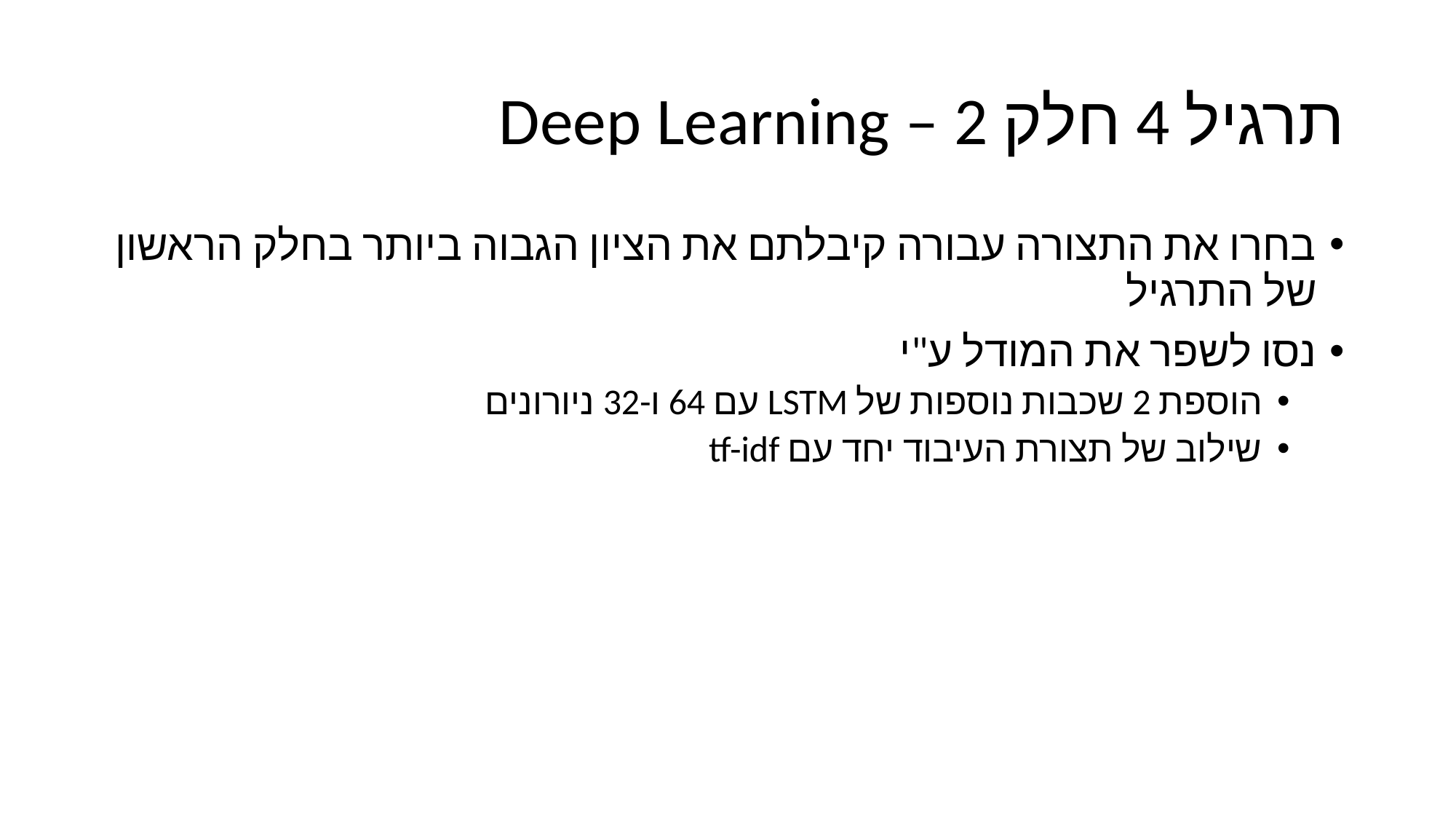

# תרגיל 4 חלק 2 – Deep Learning
בחרו את התצורה עבורה קיבלתם את הציון הגבוה ביותר בחלק הראשון של התרגיל
נסו לשפר את המודל ע"י
הוספת 2 שכבות נוספות של LSTM עם 64 ו-32 ניורונים
שילוב של תצורת העיבוד יחד עם tf-idf